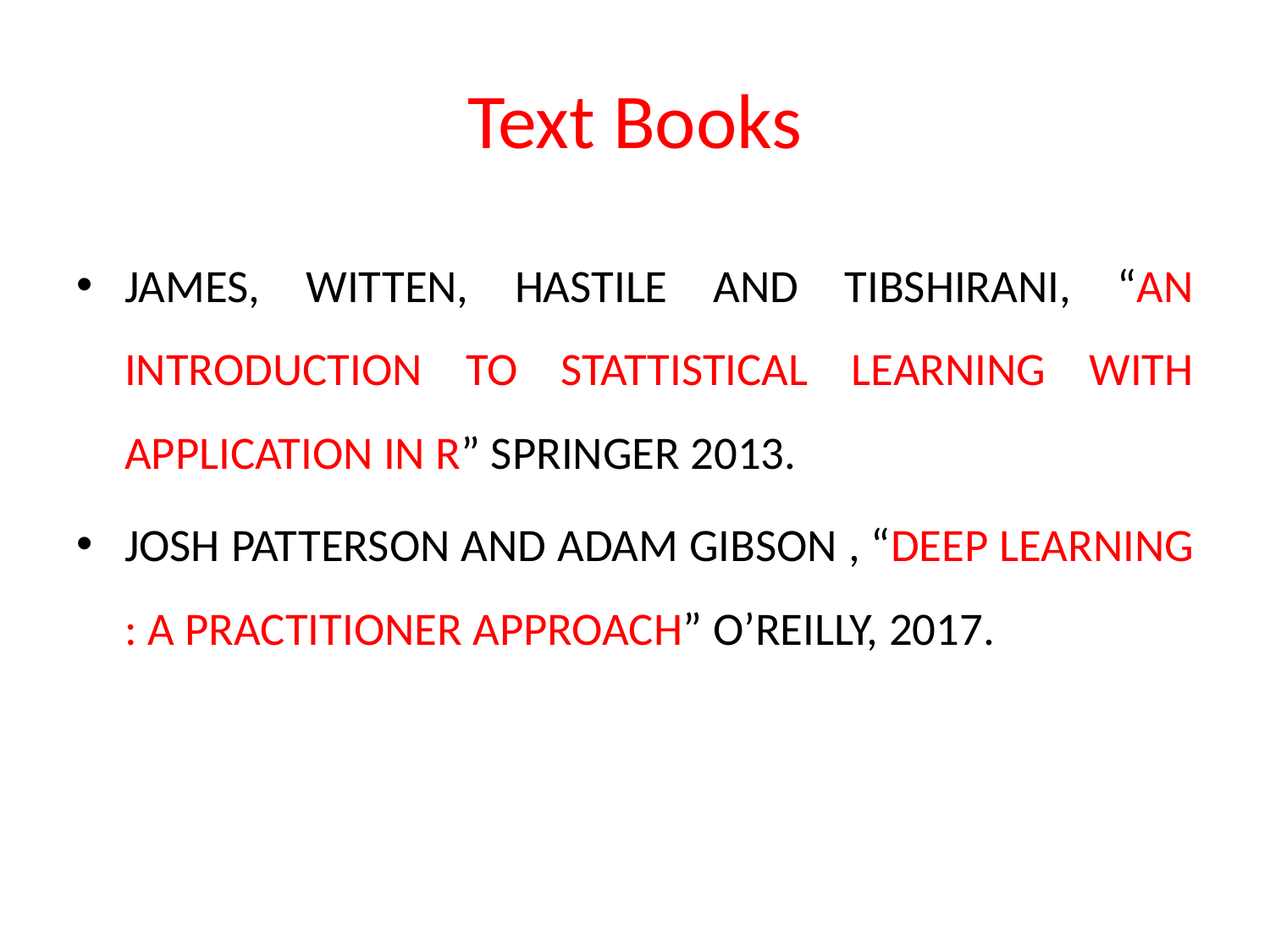

# Text Books
JAMES, WITTEN, HASTILE AND TIBSHIRANI, “AN INTRODUCTION TO STATTISTICAL LEARNING WITH APPLICATION IN R” SPRINGER 2013.
JOSH PATTERSON AND ADAM GIBSON , “DEEP LEARNING : A PRACTITIONER APPROACH” O’REILLY, 2017.